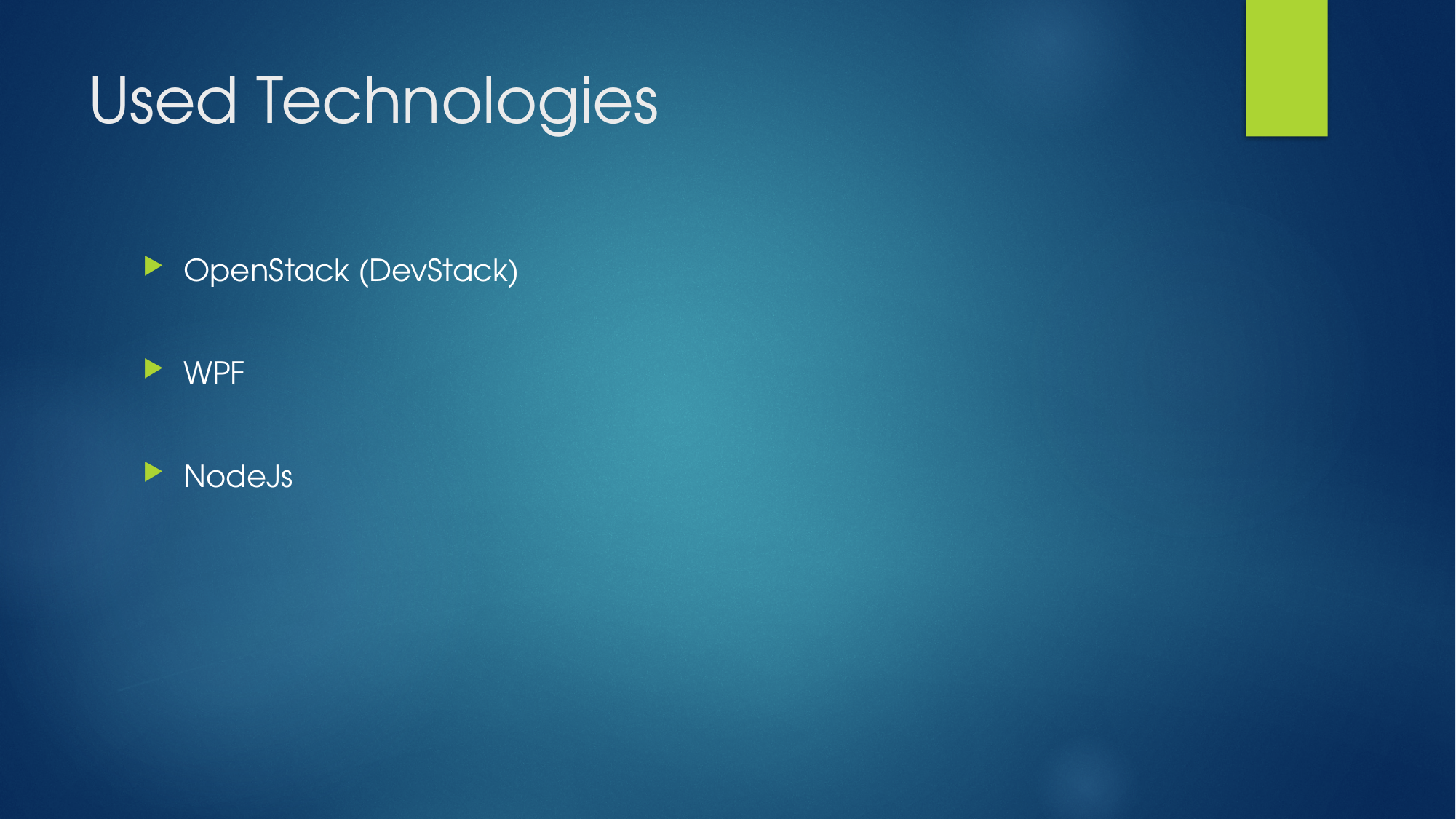

# Used Technologies
OpenStack (DevStack)

WPF

NodeJs